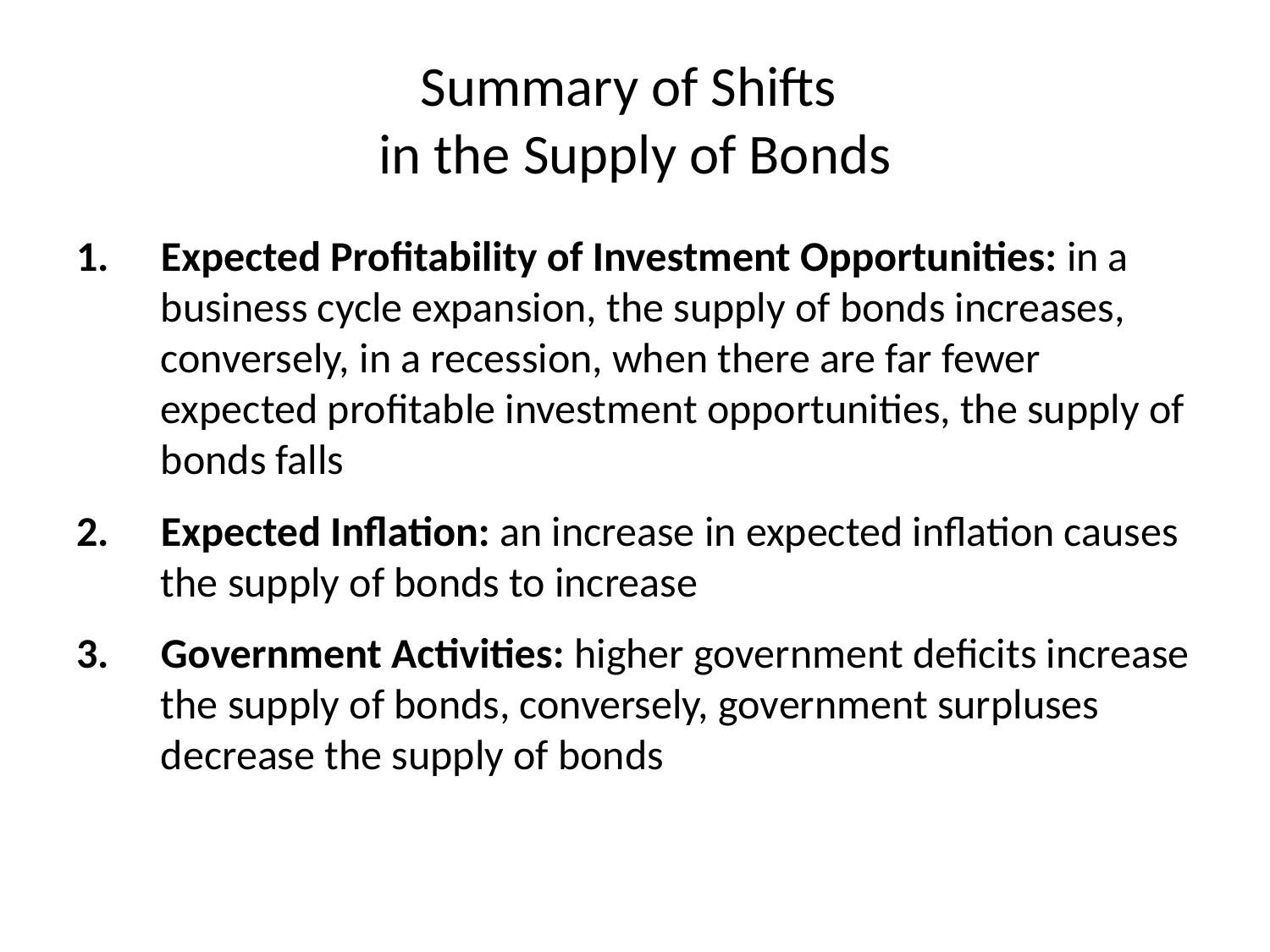

Summary of Shifts
in the Supply of Bonds
Expected Profitability of Investment Opportunities: in a business cycle expansion, the supply of bonds increases, conversely, in a recession, when there are far fewer expected profitable investment opportunities, the supply of bonds falls
Expected Inflation: an increase in expected inflation causes the supply of bonds to increase
Government Activities: higher government deficits increase the supply of bonds, conversely, government surpluses decrease the supply of bonds